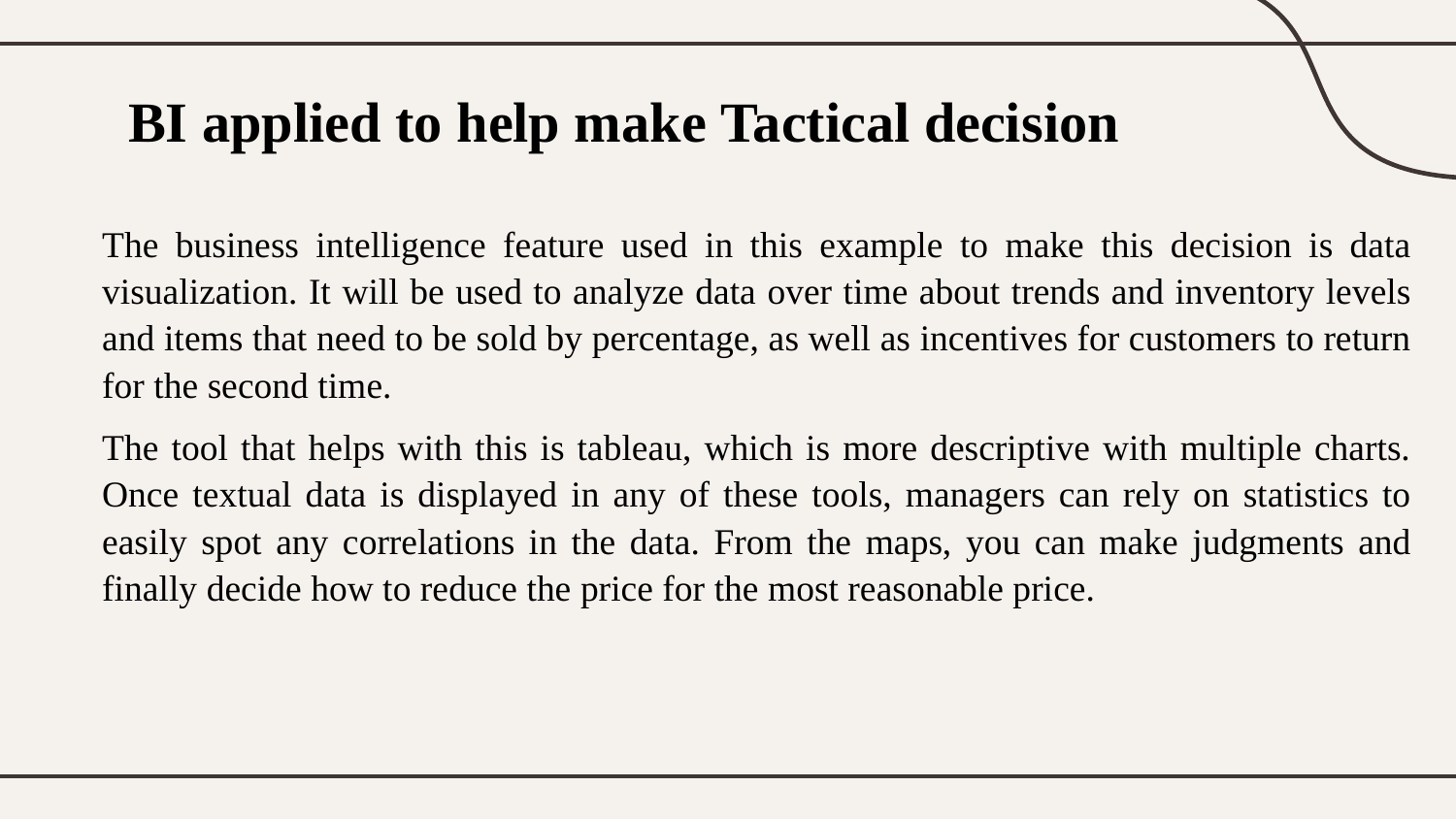

# BI applied to help make Tactical decision
The business intelligence feature used in this example to make this decision is data visualization. It will be used to analyze data over time about trends and inventory levels and items that need to be sold by percentage, as well as incentives for customers to return for the second time.
The tool that helps with this is tableau, which is more descriptive with multiple charts. Once textual data is displayed in any of these tools, managers can rely on statistics to easily spot any correlations in the data. From the maps, you can make judgments and finally decide how to reduce the price for the most reasonable price.